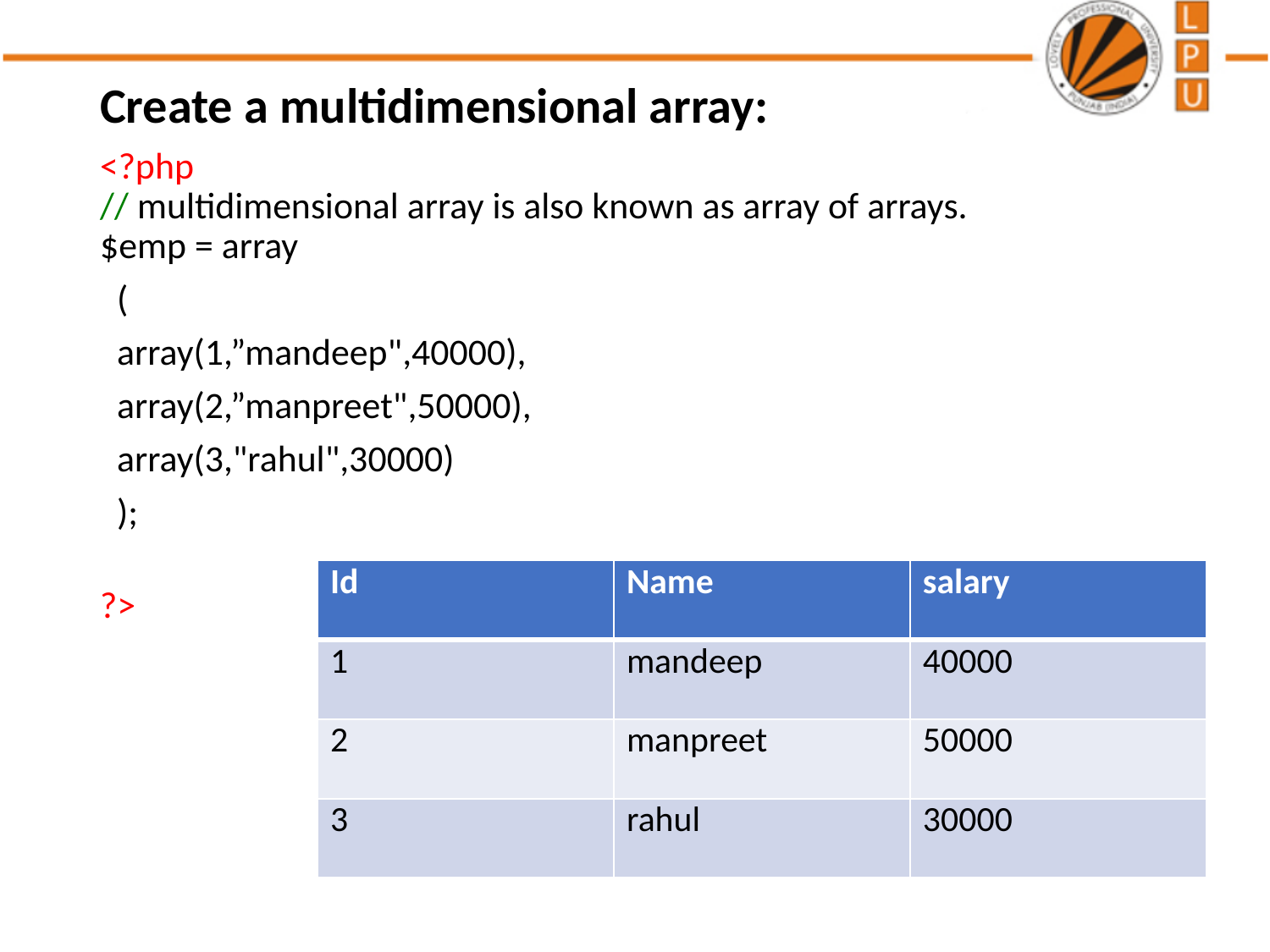

Create a multidimensional array:
<?php
// multidimensional array is also known as array of arrays.
$emp = array
  (
  array(1,”mandeep",40000),
  array(2,”manpreet",50000),
  array(3,"rahul",30000)
  );
?>

| Id | Name | salary |
| --- | --- | --- |
| 1 | mandeep | 40000 |
| 2 | manpreet | 50000 |
| 3 | rahul | 30000 |